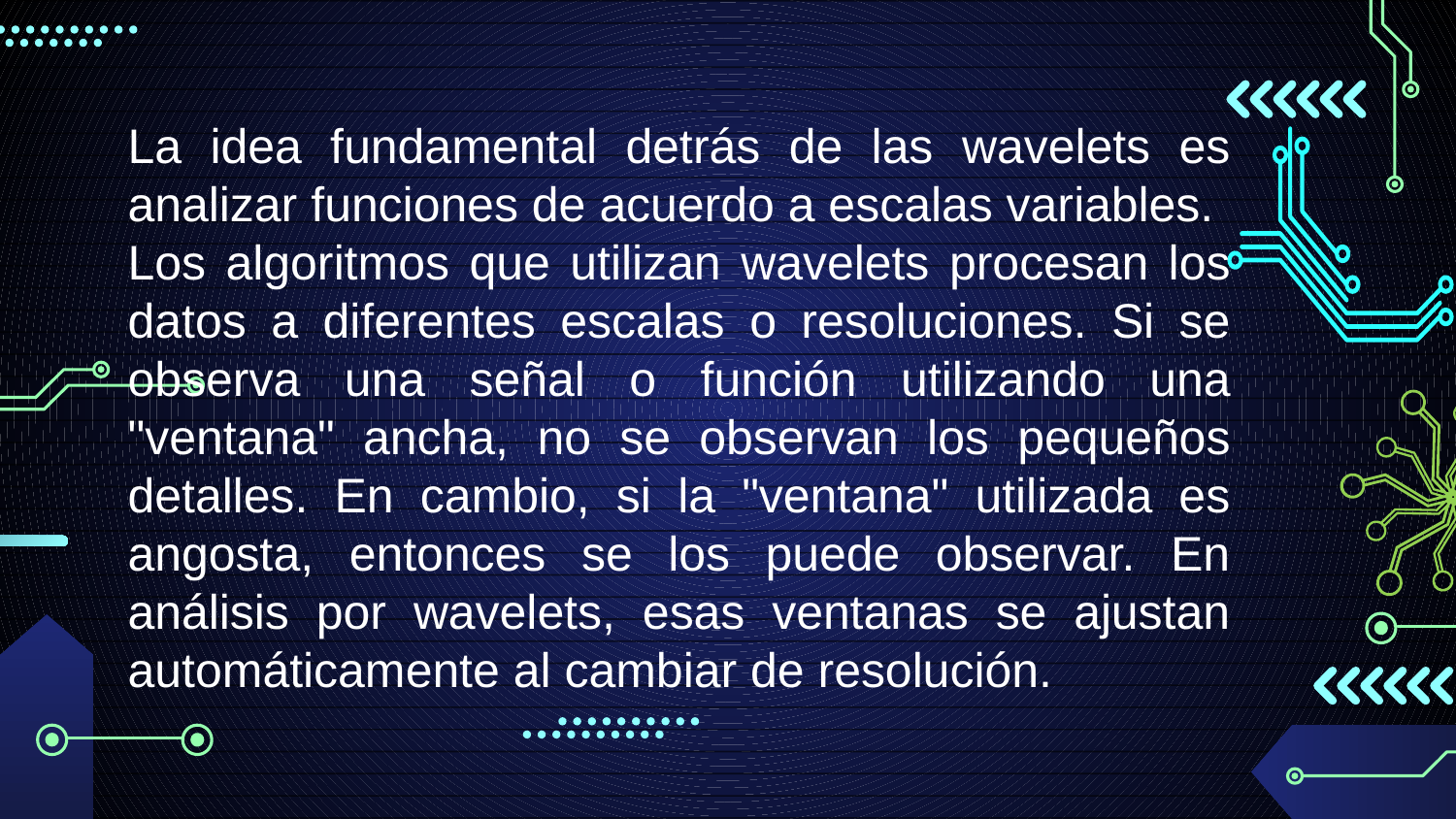

La idea fundamental detrás de las wavelets es analizar funciones de acuerdo a escalas variables.
Los algoritmos que utilizan wavelets procesan los datos a diferentes escalas o resoluciones. Si se observa una señal o función utilizando una "ventana" ancha, no se observan los pequeños detalles. En cambio, si la "ventana" utilizada es angosta, entonces se los puede observar. En análisis por wavelets, esas ventanas se ajustan automáticamente al cambiar de resolución.